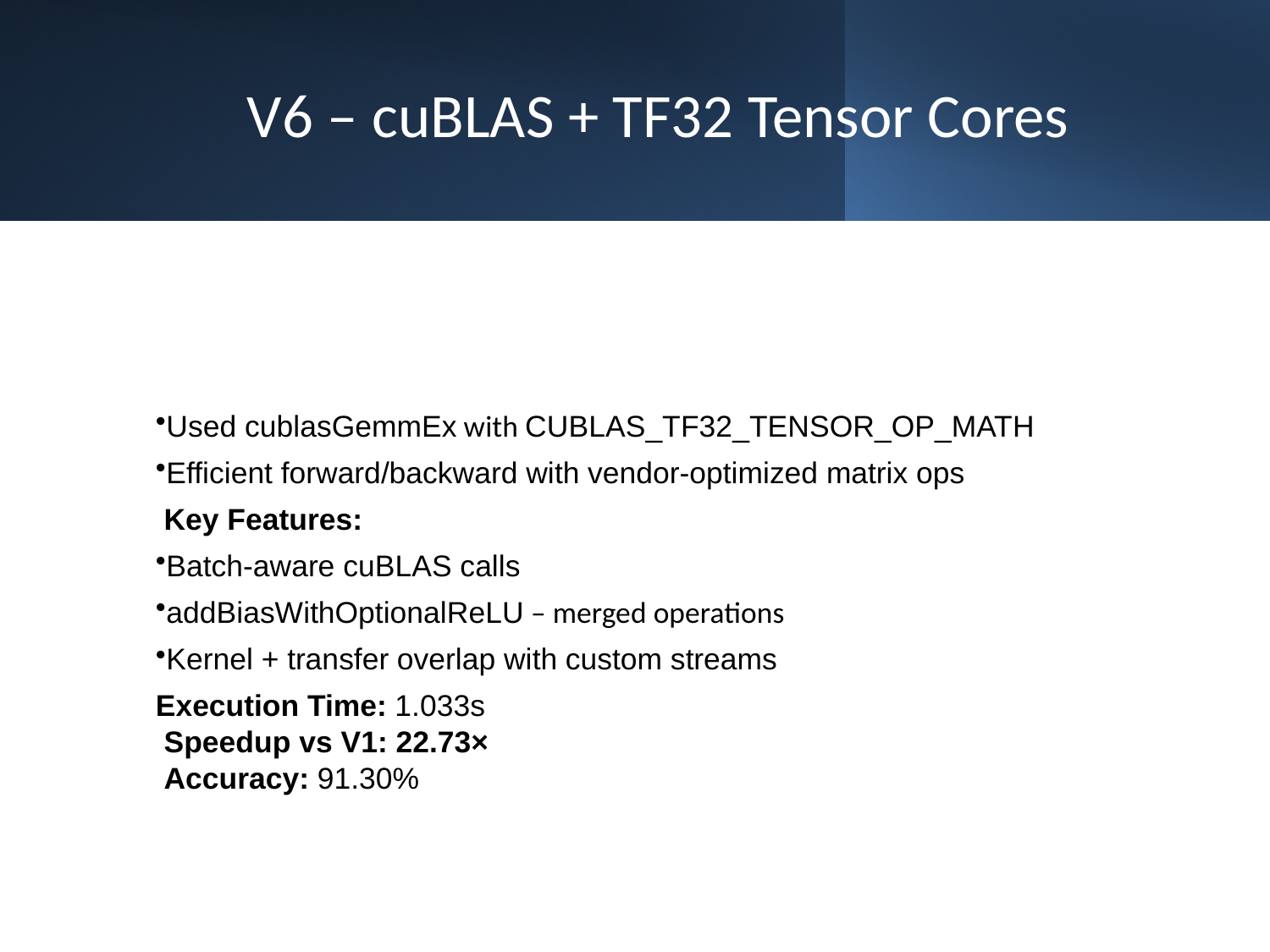

# V6 – cuBLAS + TF32 Tensor Cores

Used cublasGemmEx with CUBLAS_TF32_TENSOR_OP_MATH
Efficient forward/backward with vendor-optimized matrix ops
 Key Features:
Batch-aware cuBLAS calls
addBiasWithOptionalReLU – merged operations
Kernel + transfer overlap with custom streams
Execution Time: 1.033s
 Speedup vs V1: 22.73×
 Accuracy: 91.30%